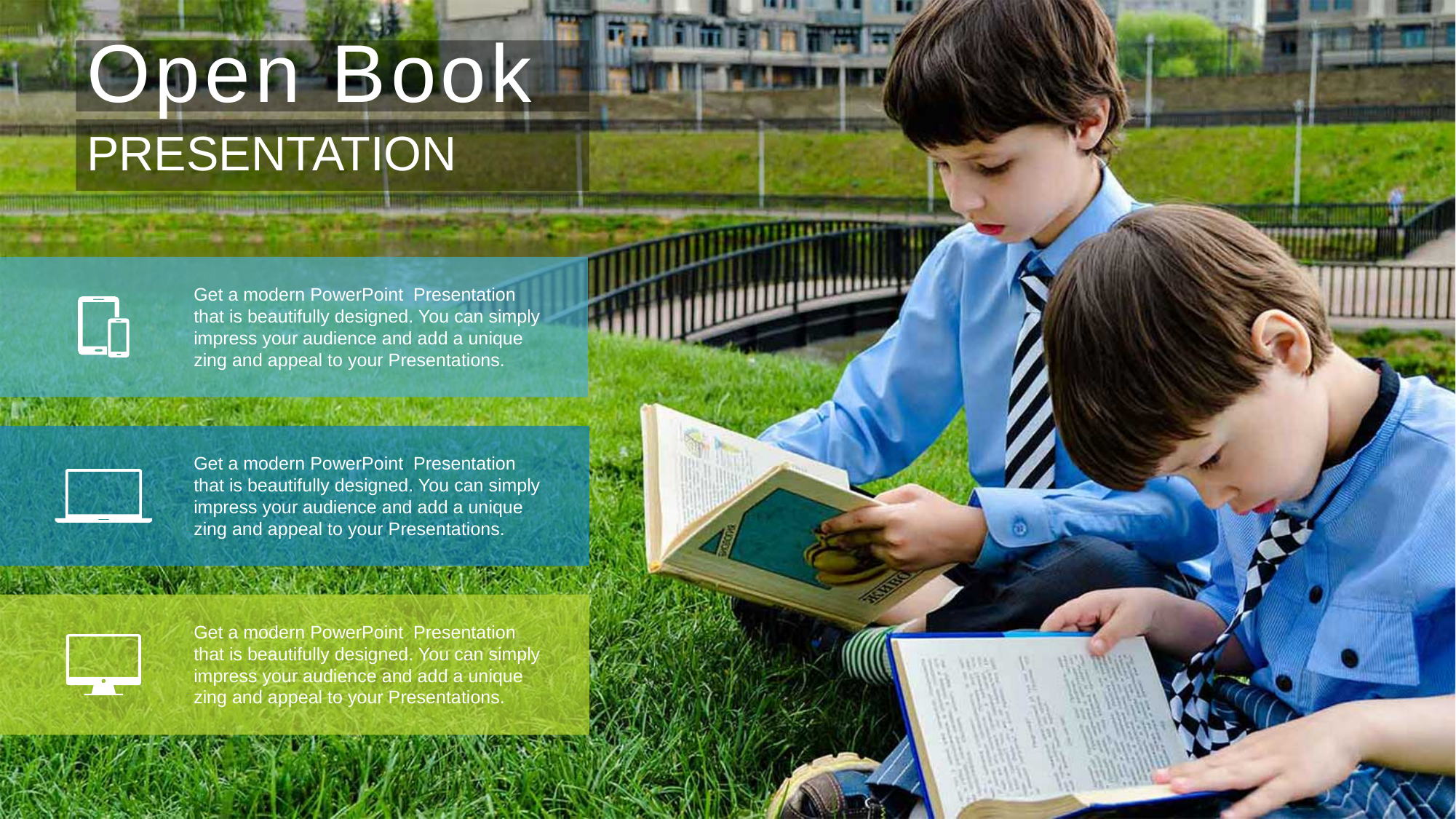

Open Book
PRESENTATION

Get a modern PowerPoint  Presentation that is beautifully designed. You can simply impress your audience and add a unique zing and appeal to your Presentations.

Get a modern PowerPoint  Presentation that is beautifully designed. You can simply impress your audience and add a unique zing and appeal to your Presentations.

Get a modern PowerPoint  Presentation that is beautifully designed. You can simply impress your audience and add a unique zing and appeal to your Presentations.